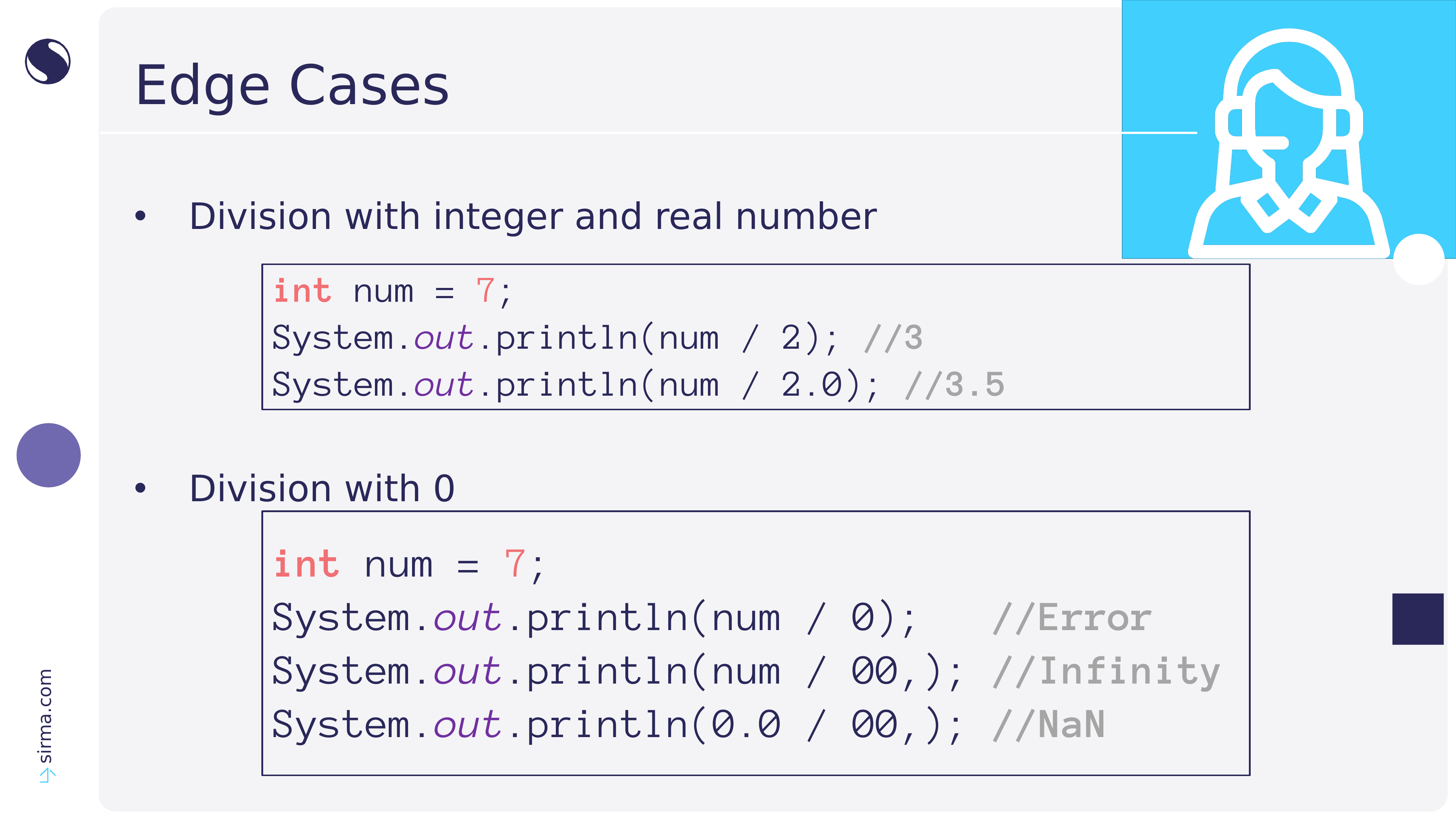

# Edge Cases
Division with integer and real number

Division with 0
int num = 7;
System.out.println(num / 2); //3
System.out.println(num / 2.0); //3.5
int num = 7;
System.out.println(num / 0);   //Error
System.out.println(num / 00,); //Infinity
System.out.println(0.0 / 00,); //NaN